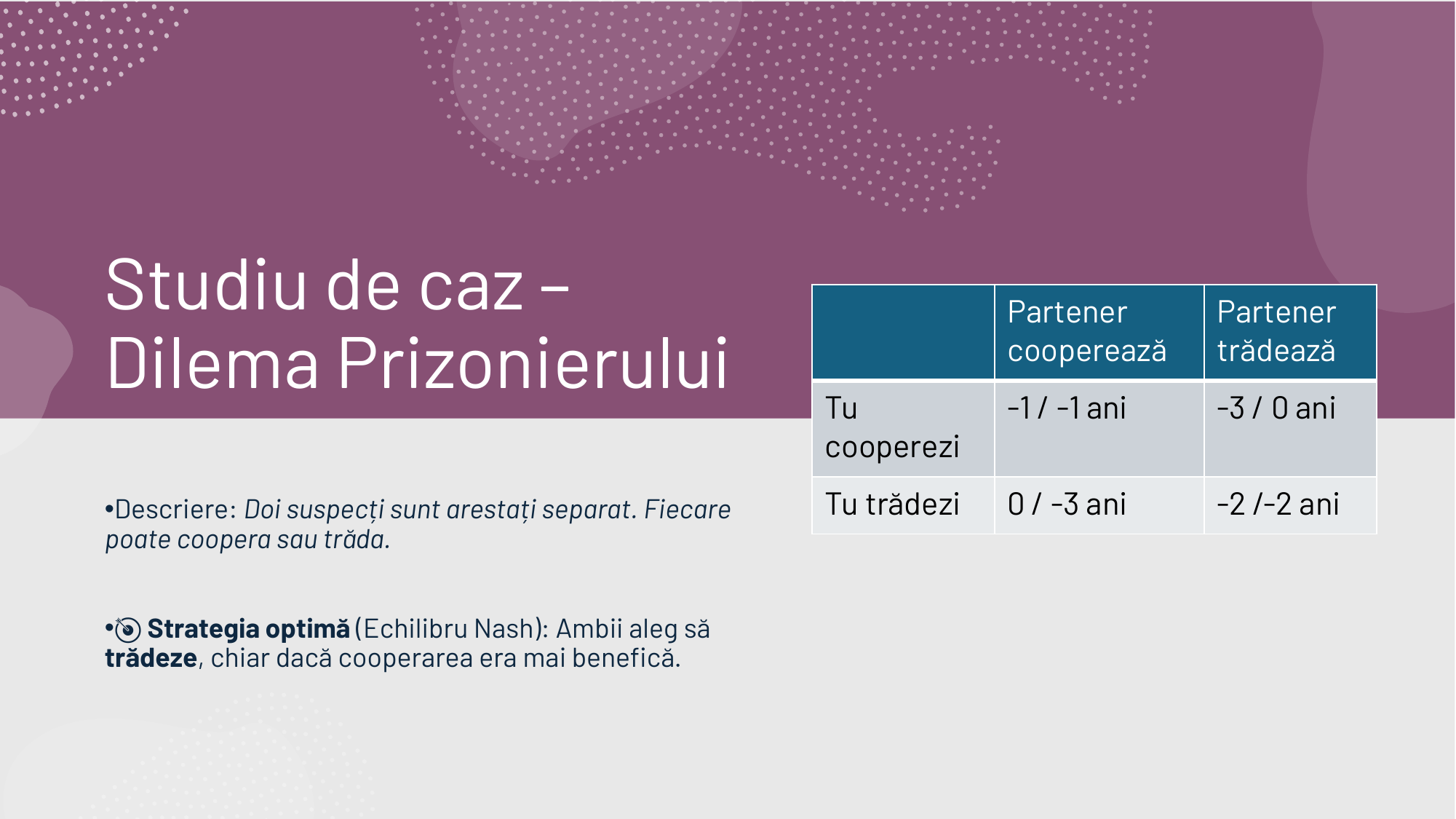

# Studiu de caz – Dilema Prizonierului
|  | Partener cooperează | Partener trădează |
| --- | --- | --- |
| Tu cooperezi | -1 / -1 ani | -3 / 0 ani |
| Tu trădezi | 0 / -3 ani | -2 /-2 ani |
Descriere: Doi suspecți sunt arestați separat. Fiecare poate coopera sau trăda.

🎯 Strategia optimă (Echilibru Nash): Ambii aleg să trădeze, chiar dacă cooperarea era mai benefică.